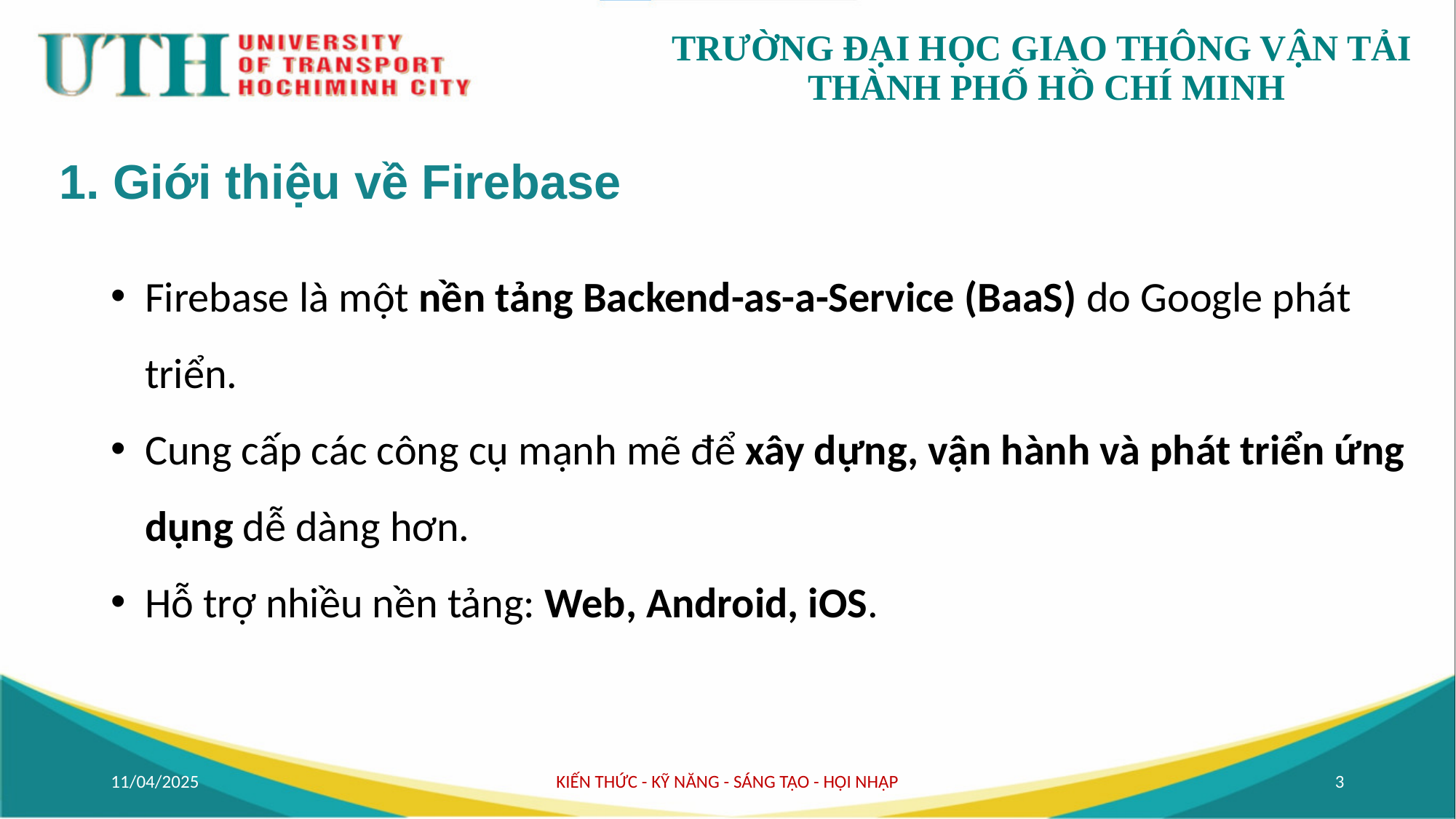

# 1. Giới thiệu về Firebase
Firebase là một nền tảng Backend-as-a-Service (BaaS) do Google phát triển.
Cung cấp các công cụ mạnh mẽ để xây dựng, vận hành và phát triển ứng dụng dễ dàng hơn.
Hỗ trợ nhiều nền tảng: Web, Android, iOS.
11/04/2025
KIẾN THỨC - KỸ NĂNG - SÁNG TẠO - HỘI NHẬP
3